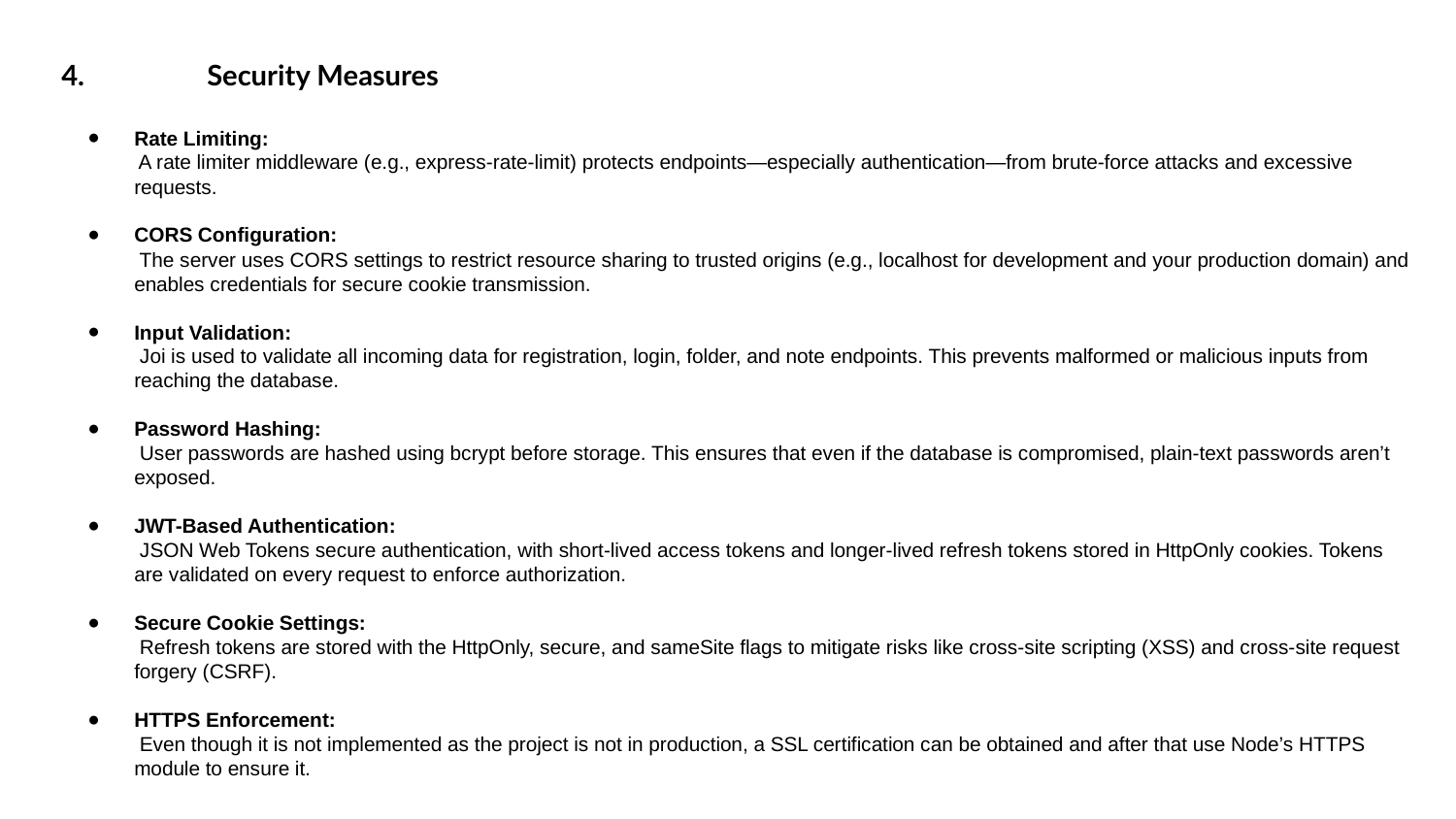

4. 	Security Measures

Rate Limiting:
 A rate limiter middleware (e.g., express-rate-limit) protects endpoints—especially authentication—from brute-force attacks and excessive requests.
CORS Configuration:
 The server uses CORS settings to restrict resource sharing to trusted origins (e.g., localhost for development and your production domain) and enables credentials for secure cookie transmission.
Input Validation:
 Joi is used to validate all incoming data for registration, login, folder, and note endpoints. This prevents malformed or malicious inputs from reaching the database.
Password Hashing:
 User passwords are hashed using bcrypt before storage. This ensures that even if the database is compromised, plain-text passwords aren’t exposed.
JWT-Based Authentication:
 JSON Web Tokens secure authentication, with short-lived access tokens and longer-lived refresh tokens stored in HttpOnly cookies. Tokens are validated on every request to enforce authorization.
Secure Cookie Settings:
 Refresh tokens are stored with the HttpOnly, secure, and sameSite flags to mitigate risks like cross-site scripting (XSS) and cross-site request forgery (CSRF).

HTTPS Enforcement:
 Even though it is not implemented as the project is not in production, a SSL certification can be obtained and after that use Node’s HTTPS  module to ensure it.